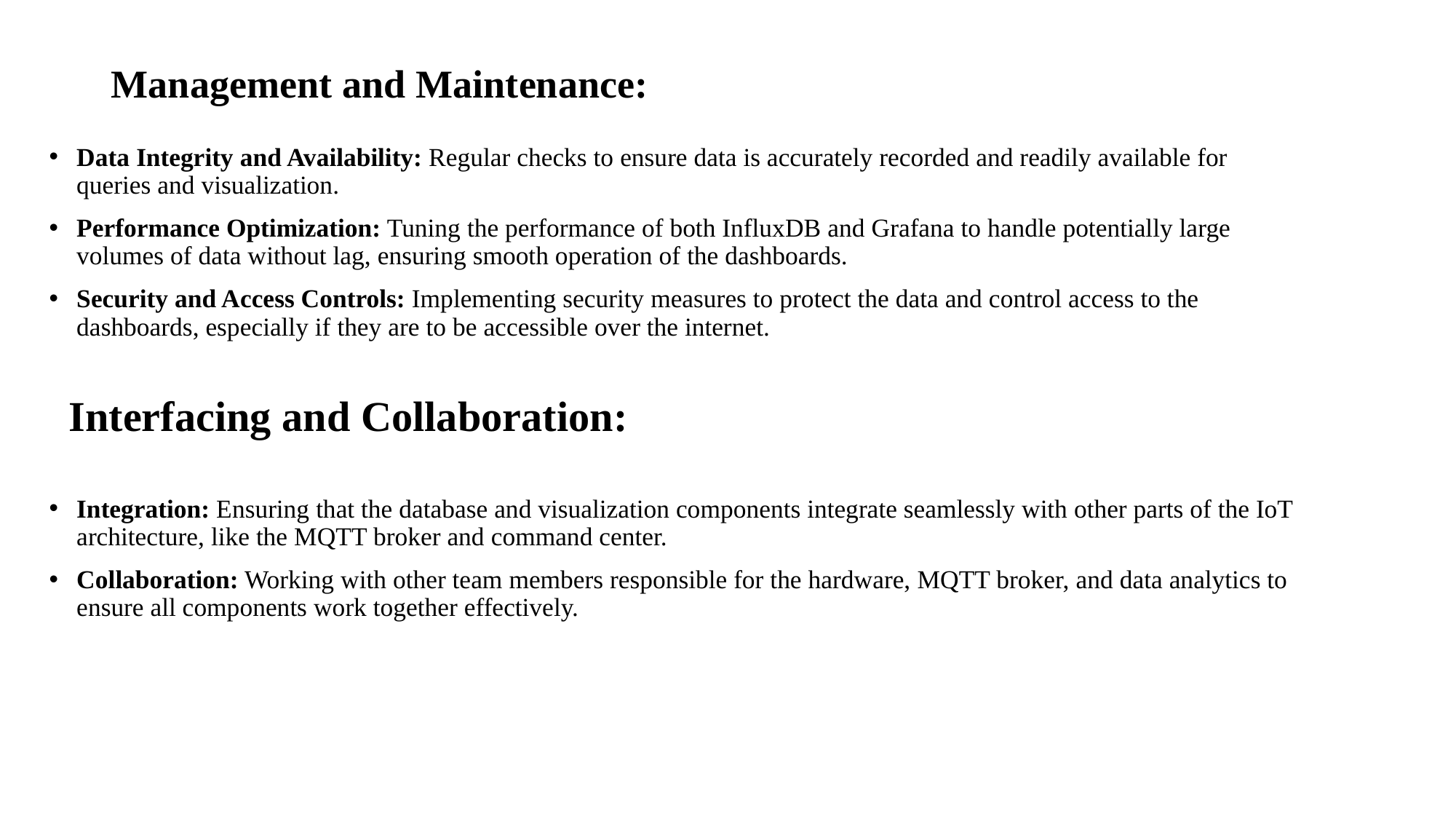

# Management and Maintenance:
Data Integrity and Availability: Regular checks to ensure data is accurately recorded and readily available for queries and visualization.
Performance Optimization: Tuning the performance of both InfluxDB and Grafana to handle potentially large volumes of data without lag, ensuring smooth operation of the dashboards.
Security and Access Controls: Implementing security measures to protect the data and control access to the dashboards, especially if they are to be accessible over the internet.
Interfacing and Collaboration:
Integration: Ensuring that the database and visualization components integrate seamlessly with other parts of the IoT architecture, like the MQTT broker and command center.
Collaboration: Working with other team members responsible for the hardware, MQTT broker, and data analytics to ensure all components work together effectively.